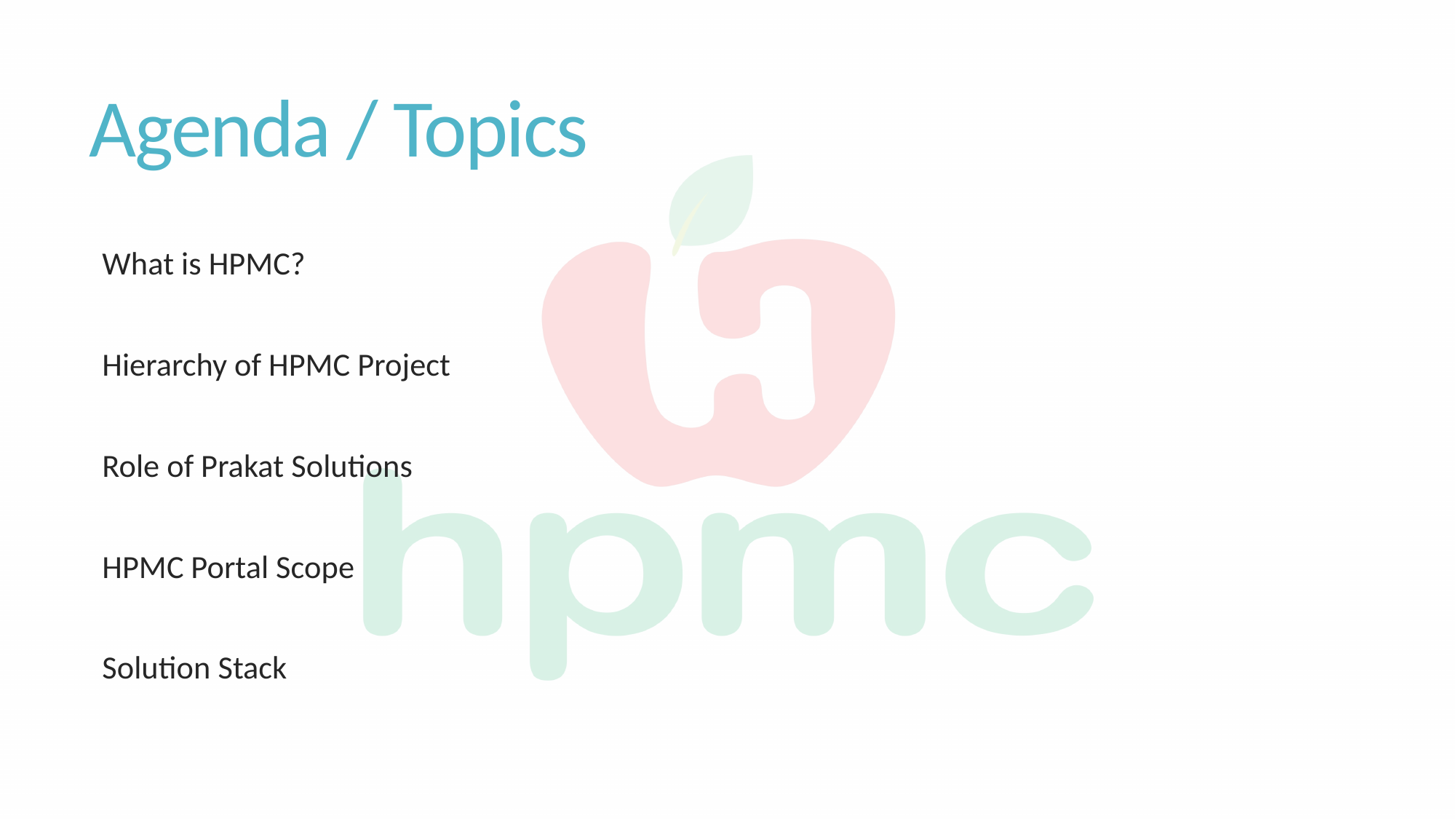

# Agenda / Topics
What is HPMC?

Hierarchy of HPMC Project

Role of Prakat Solutions

HPMC Portal Scope

Solution Stack